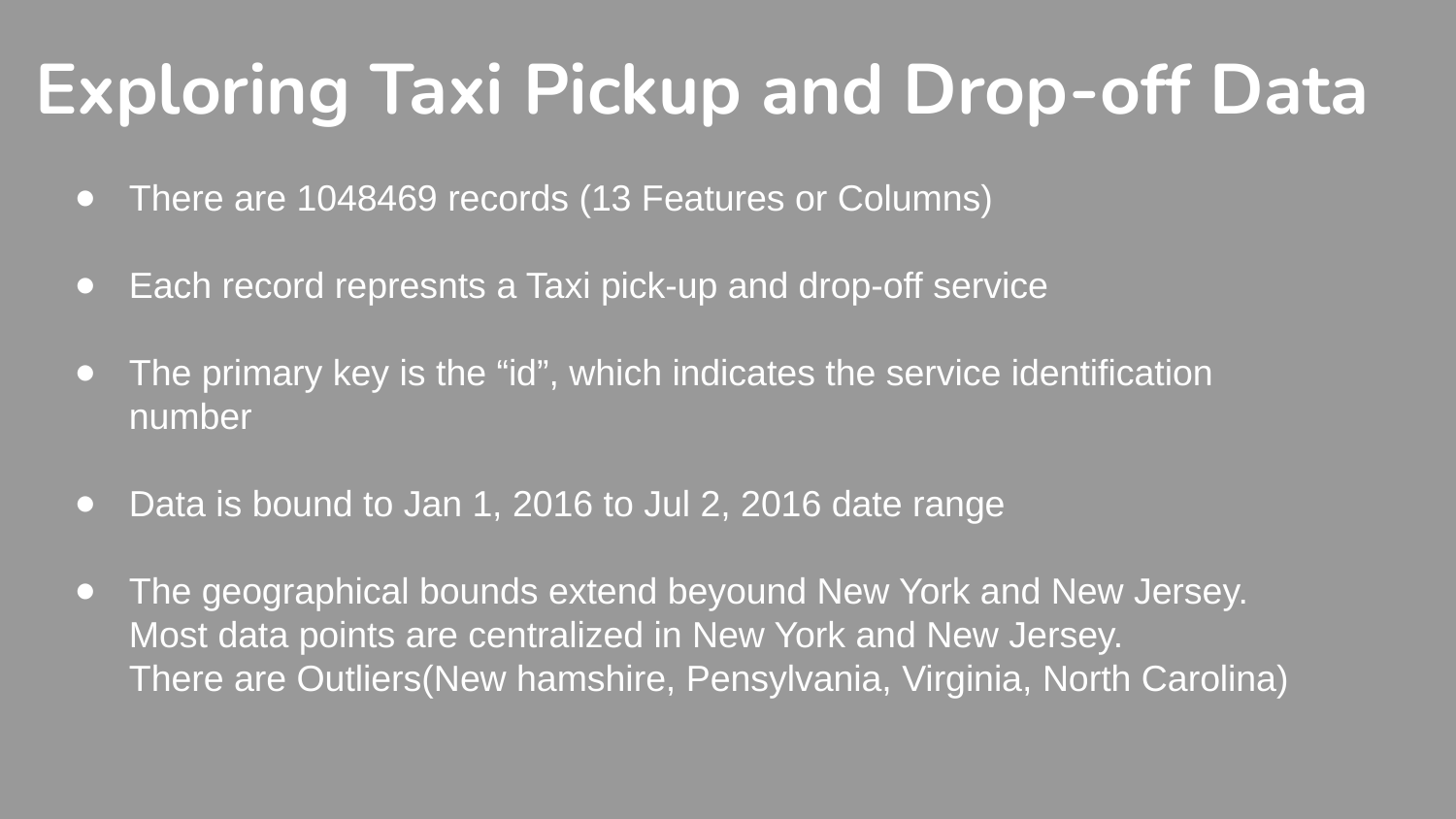

# Exploring Taxi Pickup and Drop-off Data

There are 1048469 records (13 Features or Columns)

Each record represnts a Taxi pick-up and drop-off service

The primary key is the “id”, which indicates the service identification number

Data is bound to Jan 1, 2016 to Jul 2, 2016 date range

The geographical bounds extend beyound New York and New Jersey. Most data points are centralized in New York and New Jersey.
There are Outliers(New hamshire, Pensylvania, Virginia, North Carolina)